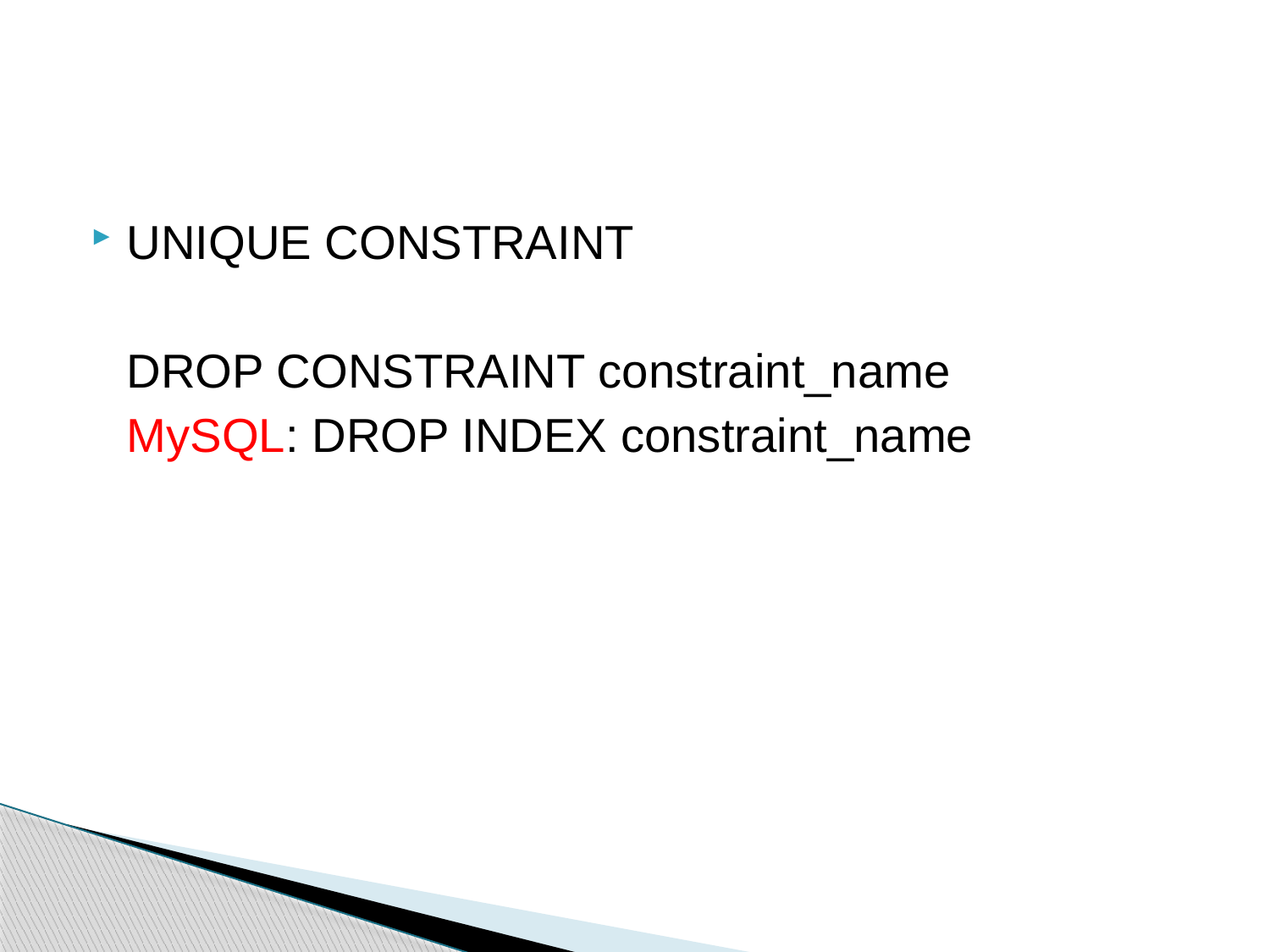

#
UNIQUE CONSTRAINT

	DROP CONSTRAINT constraint_name
	MySQL: DROP INDEX constraint_name